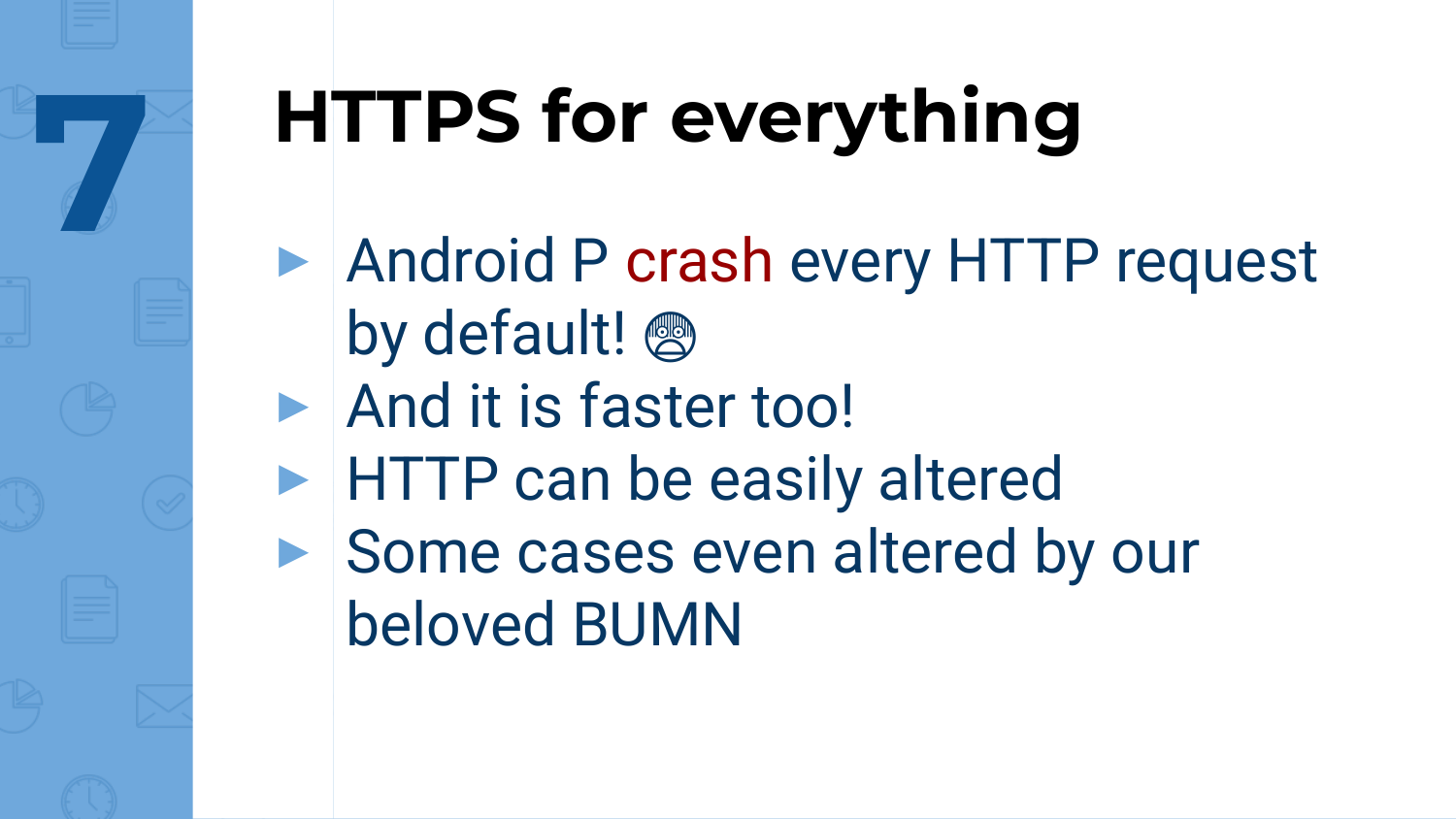

7
HTTPS for everything
Android P crash every HTTP request by default! 😨
And it is faster too!
HTTP can be easily altered
Some cases even altered by our beloved BUMN